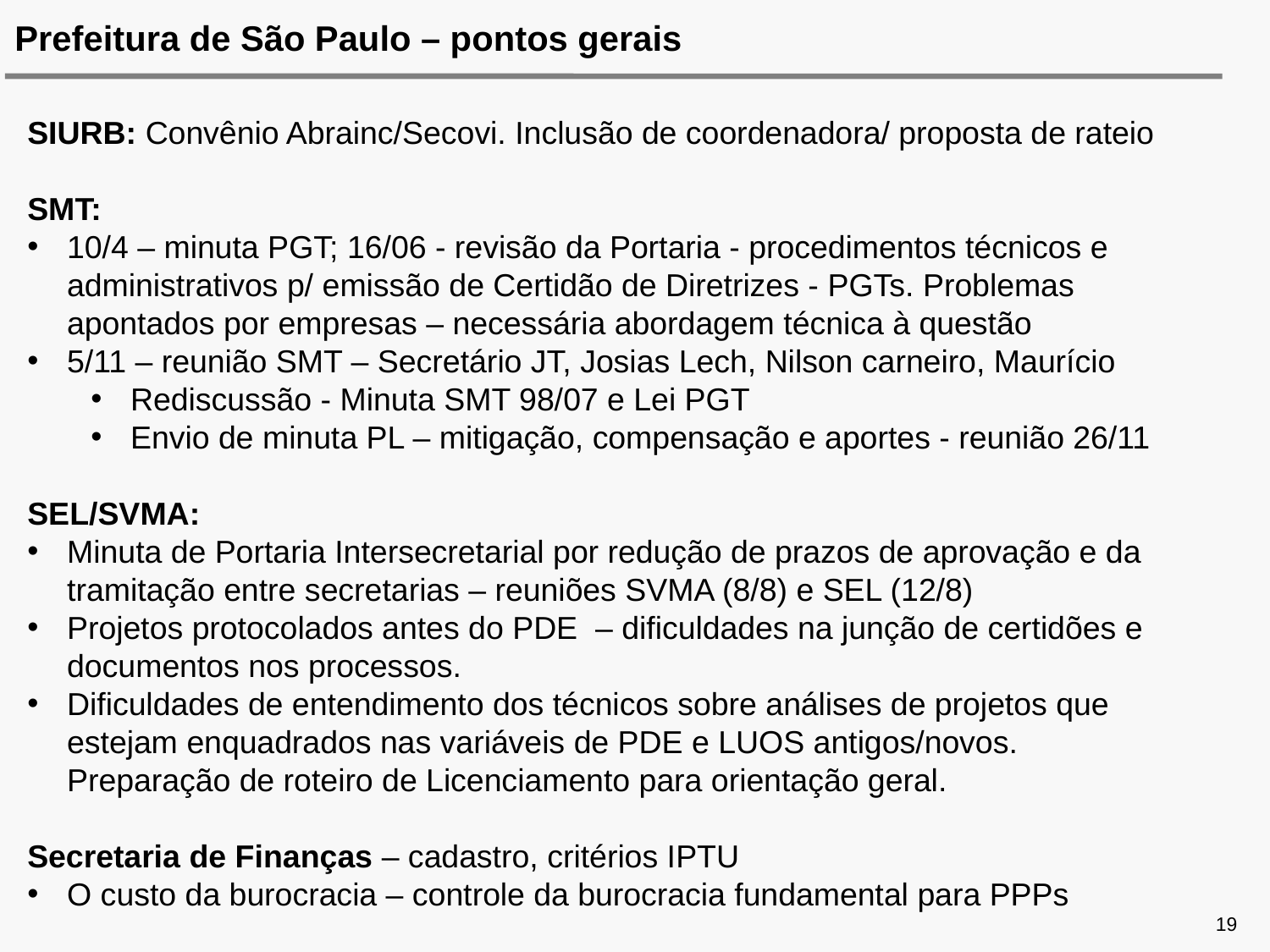

Prefeitura de São Paulo – pontos gerais

SIURB: Convênio Abrainc/Secovi. Inclusão de coordenadora/ proposta de rateio

SMT:
10/4 – minuta PGT; 16/06 - revisão da Portaria - procedimentos técnicos e administrativos p/ emissão de Certidão de Diretrizes - PGTs. Problemas apontados por empresas – necessária abordagem técnica à questão
5/11 – reunião SMT – Secretário JT, Josias Lech, Nilson carneiro, Maurício
Rediscussão - Minuta SMT 98/07 e Lei PGT
Envio de minuta PL – mitigação, compensação e aportes - reunião 26/11

SEL/SVMA:
Minuta de Portaria Intersecretarial por redução de prazos de aprovação e da tramitação entre secretarias – reuniões SVMA (8/8) e SEL (12/8)
Projetos protocolados antes do PDE  – dificuldades na junção de certidões e documentos nos processos.
Dificuldades de entendimento dos técnicos sobre análises de projetos que estejam enquadrados nas variáveis de PDE e LUOS antigos/novos. Preparação de roteiro de Licenciamento para orientação geral.

Secretaria de Finanças – cadastro, critérios IPTU
O custo da burocracia – controle da burocracia fundamental para PPPs
19